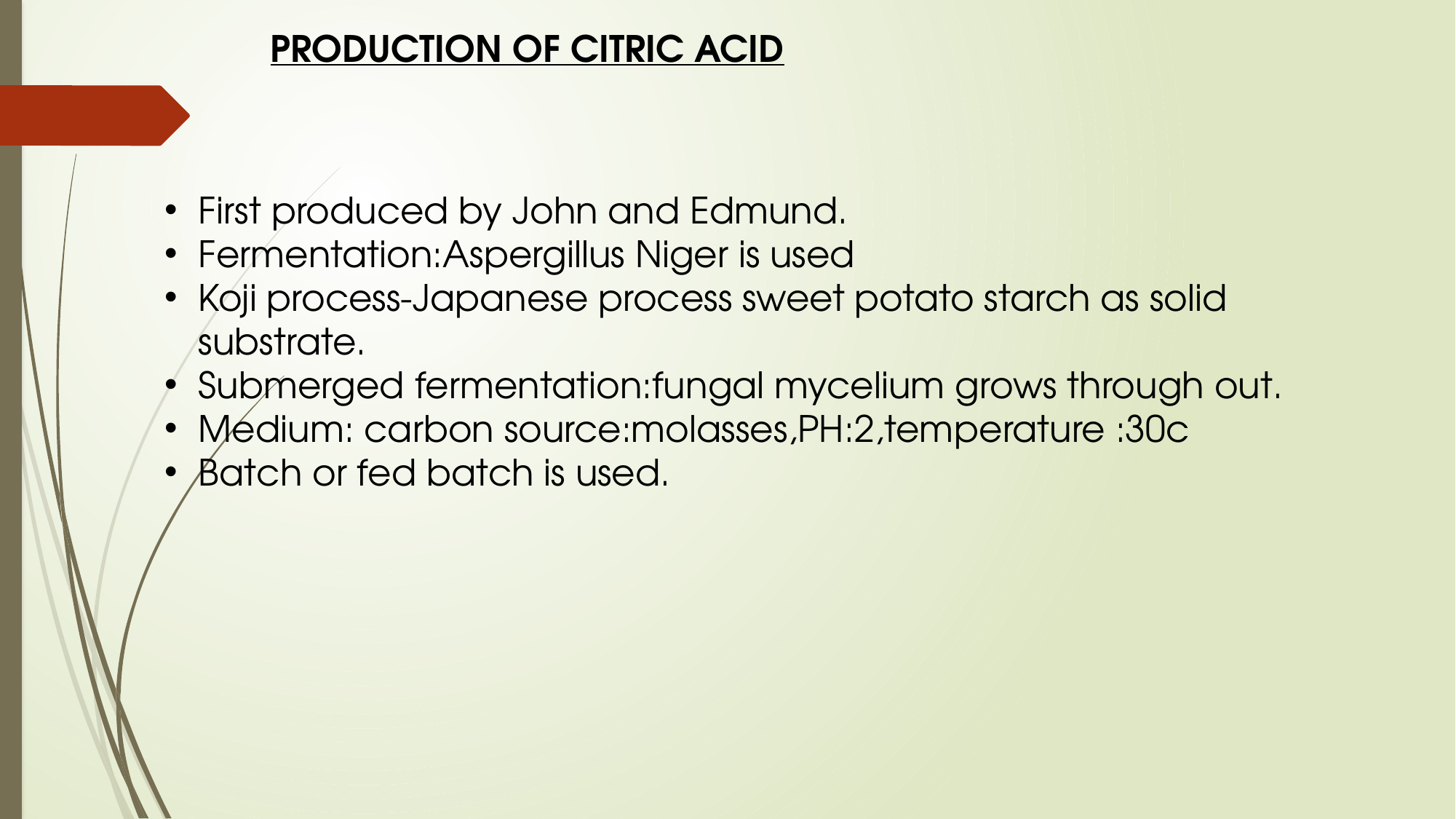

PRODUCTION OF CITRIC ACID
First produced by John and Edmund.
Fermentation:Aspergillus Niger is used
Koji process-Japanese process sweet potato starch as solid substrate.
Submerged fermentation:fungal mycelium grows through out.
Medium: carbon source:molasses,PH:2,temperature :30c
Batch or fed batch is used.